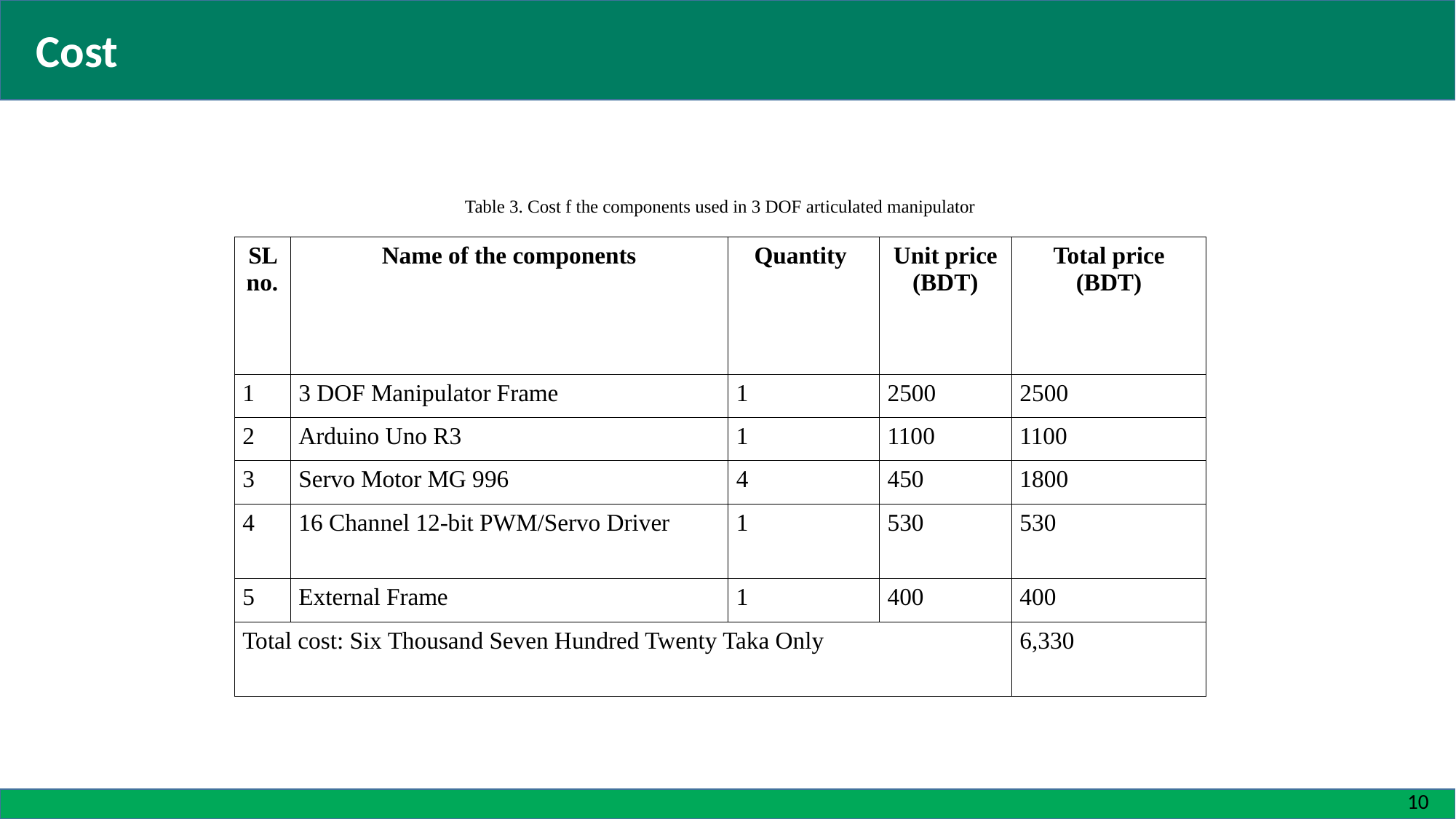

Cost

Table 3. Cost f the components used in 3 DOF articulated manipulator
| SL no. | Name of the components | Quantity | Unit price (BDT) | Total price (BDT) |
| --- | --- | --- | --- | --- |
| 1 | 3 DOF Manipulator Frame | 1 | 2500 | 2500 |
| 2 | Arduino Uno R3 | 1 | 1100 | 1100 |
| 3 | Servo Motor MG 996 | 4 | 450 | 1800 |
| 4 | 16 Channel 12-bit PWM/Servo Driver | 1 | 530 | 530 |
| 5 | External Frame | 1 | 400 | 400 |
| Total cost: Six Thousand Seven Hundred Twenty Taka Only |  |  |  | 6,330 |
10